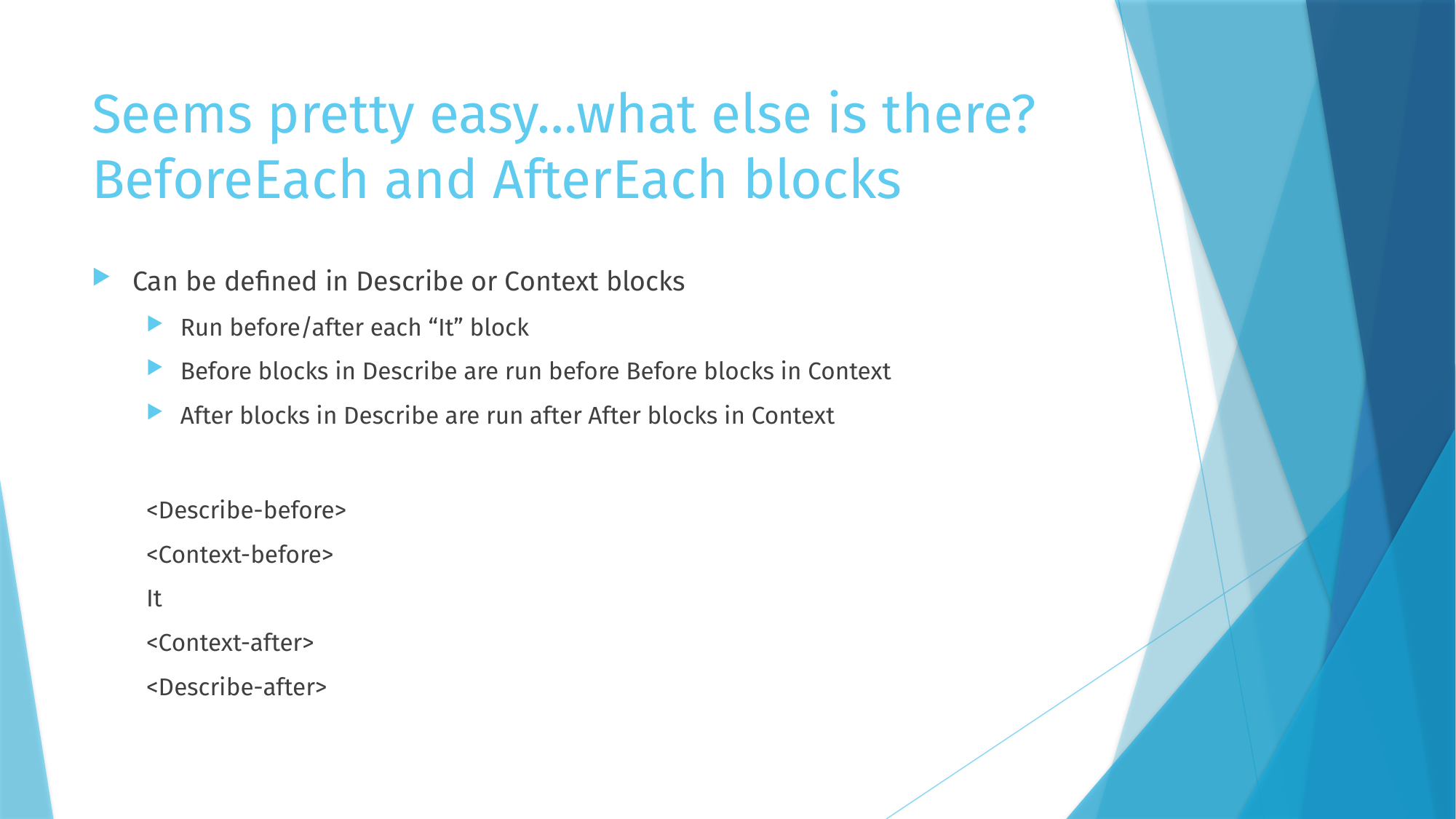

# Seems pretty easy…what else is there? BeforeEach and AfterEach blocks
Can be defined in Describe or Context blocks
Run before/after each “It” block
Before blocks in Describe are run before Before blocks in Context
After blocks in Describe are run after After blocks in Context

<Describe-before>
<Context-before>
It
<Context-after>
<Describe-after>